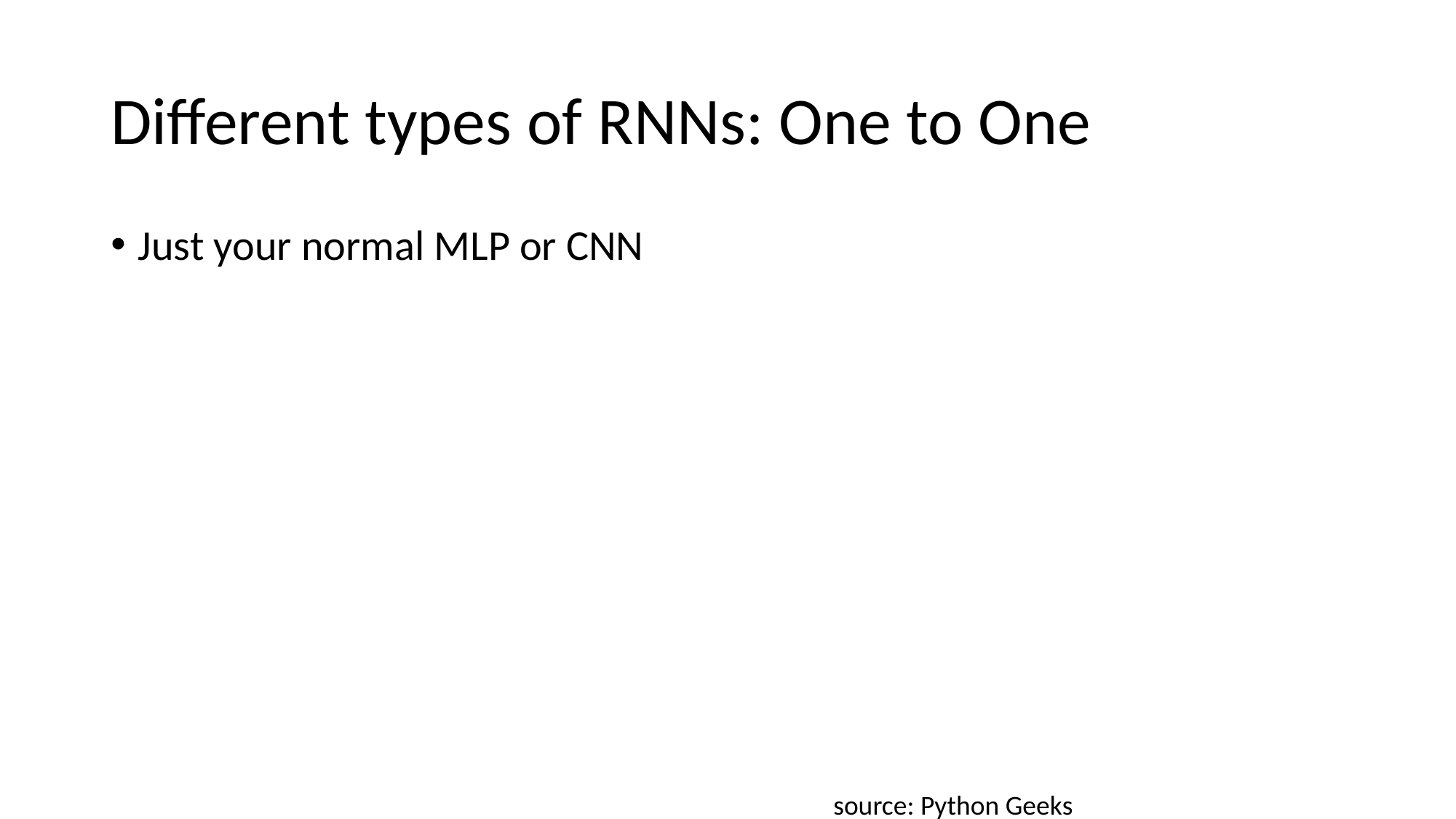

# Different types of RNNs: One to One
Just your normal MLP or CNN
source: Python Geeks